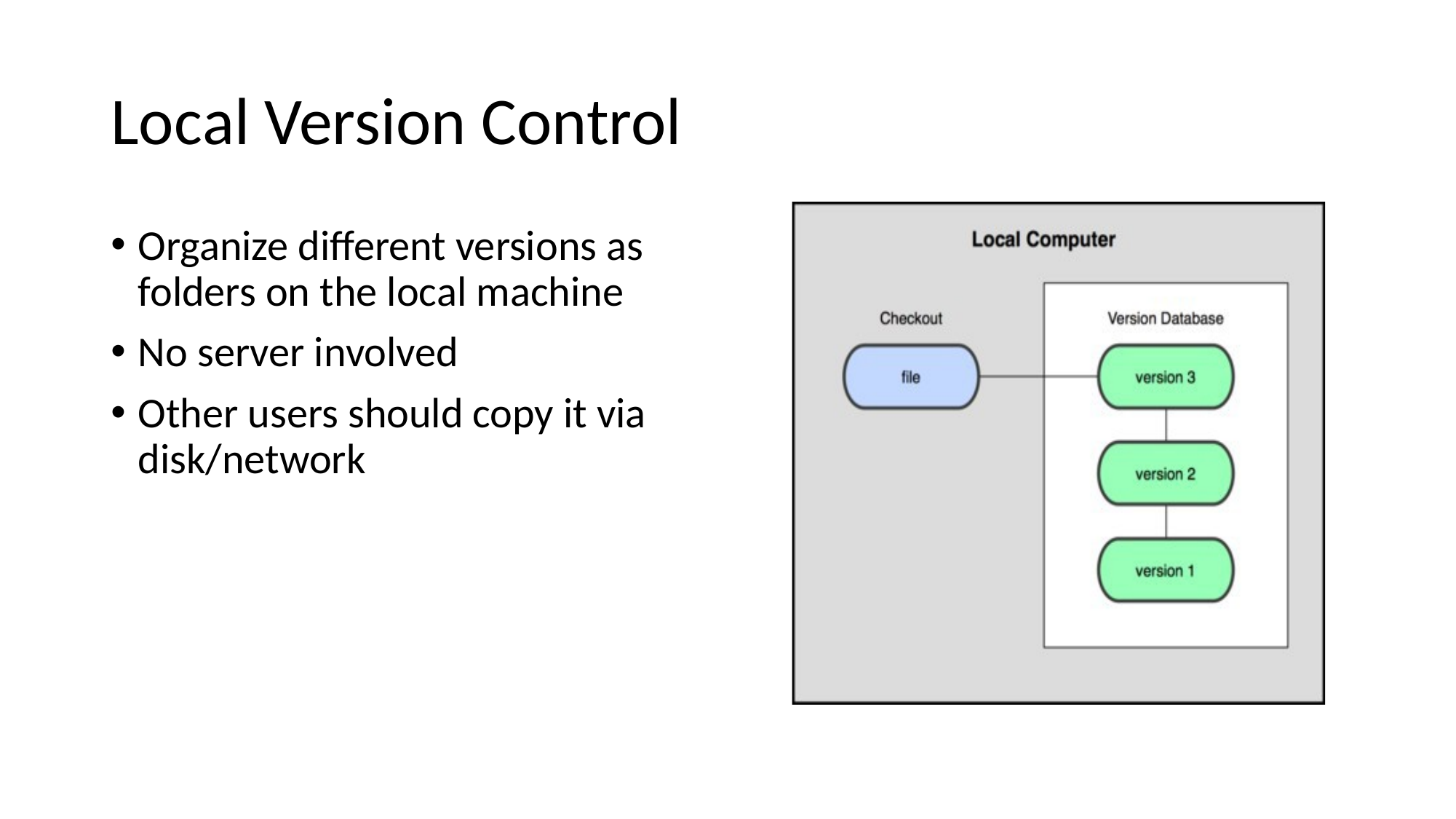

# Local Version Control

Organize different versions as folders on the local machine
No server involved
Other users should copy it via disk/network